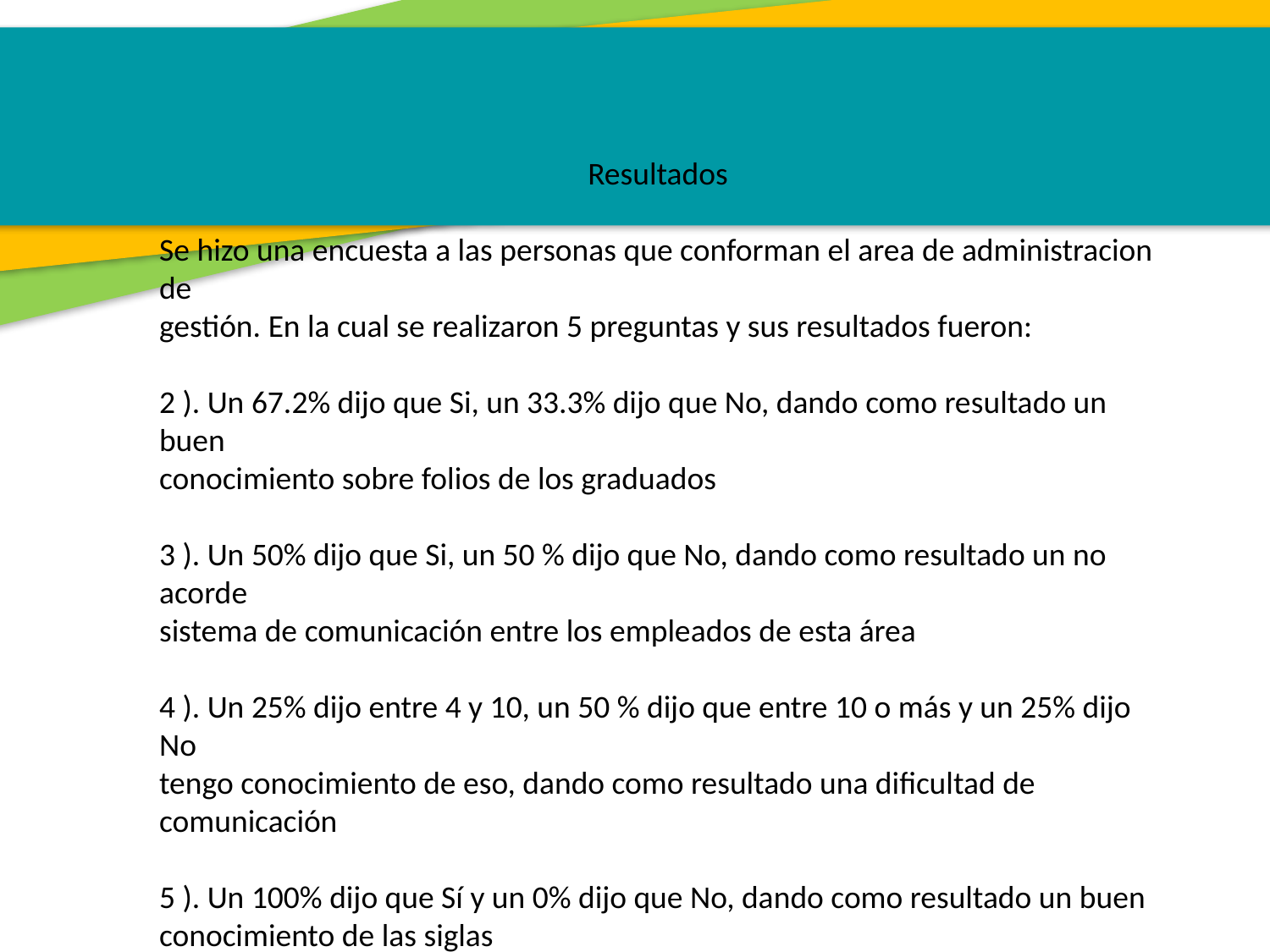

Resultados

Se hizo una encuesta a las personas que conforman el area de administracion de
gestión. En la cual se realizaron 5 preguntas y sus resultados fueron:

2 ). Un 67.2% dijo que Si, un 33.3% dijo que No, dando como resultado un buen
conocimiento sobre folios de los graduados

3 ). Un 50% dijo que Si, un 50 % dijo que No, dando como resultado un no acorde
sistema de comunicación entre los empleados de esta área

4 ). Un 25% dijo entre 4 y 10, un 50 % dijo que entre 10 o más y un 25% dijo No
tengo conocimiento de eso, dando como resultado una dificultad de comunicación

5 ). Un 100% dijo que Sí y un 0% dijo que No, dando como resultado un buen
conocimiento de las siglas